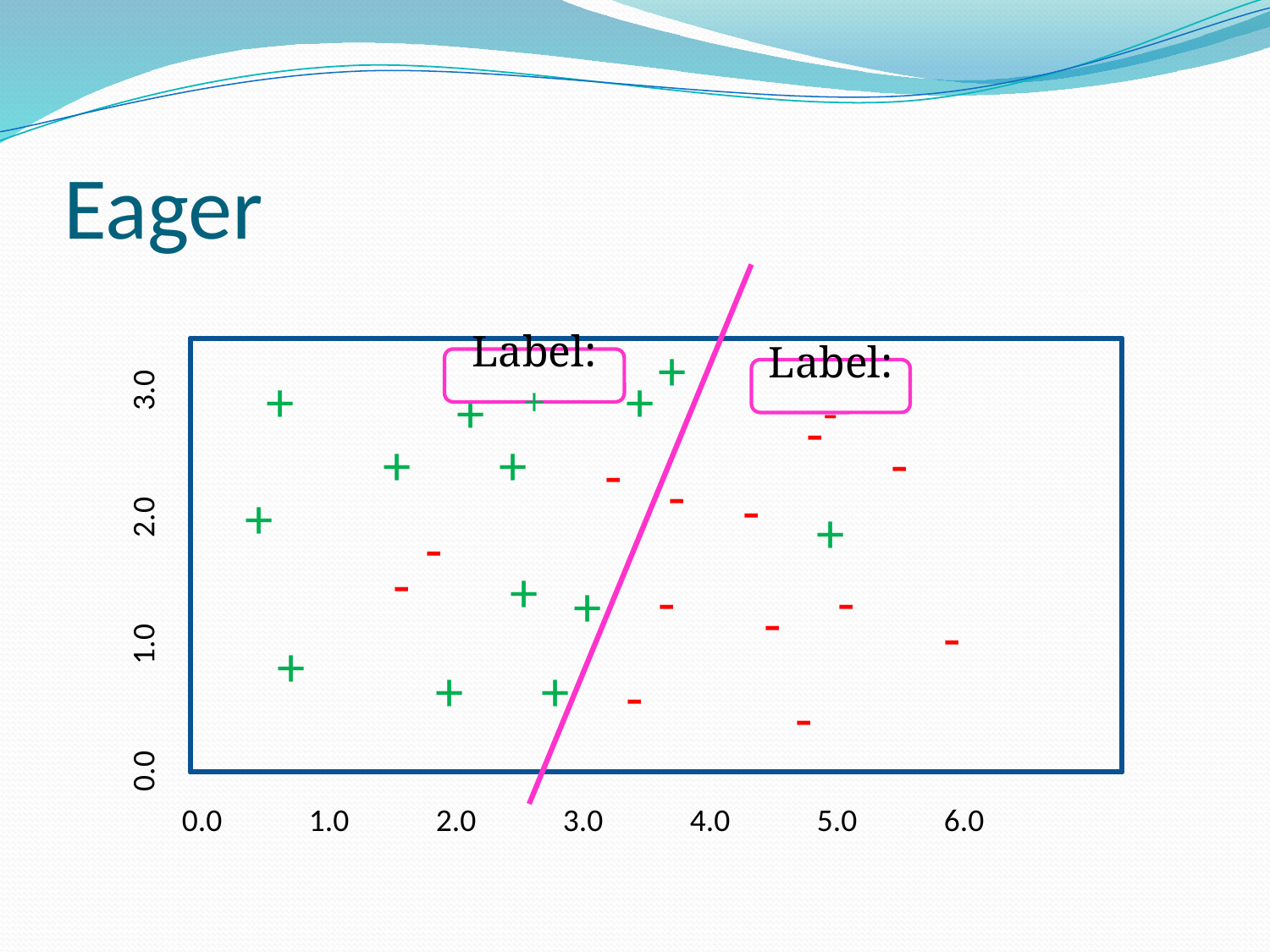

# Eager
0.0	1.0	2.0	3.0
+

Label: +
+
+
Label: -
+
-
+
+
-
-
-
-
+
+
-
-
+
-
-
+
-
-
+
+
+
-
-
0.0	1.0	2.0	3.0	4.0	5.0	6.0